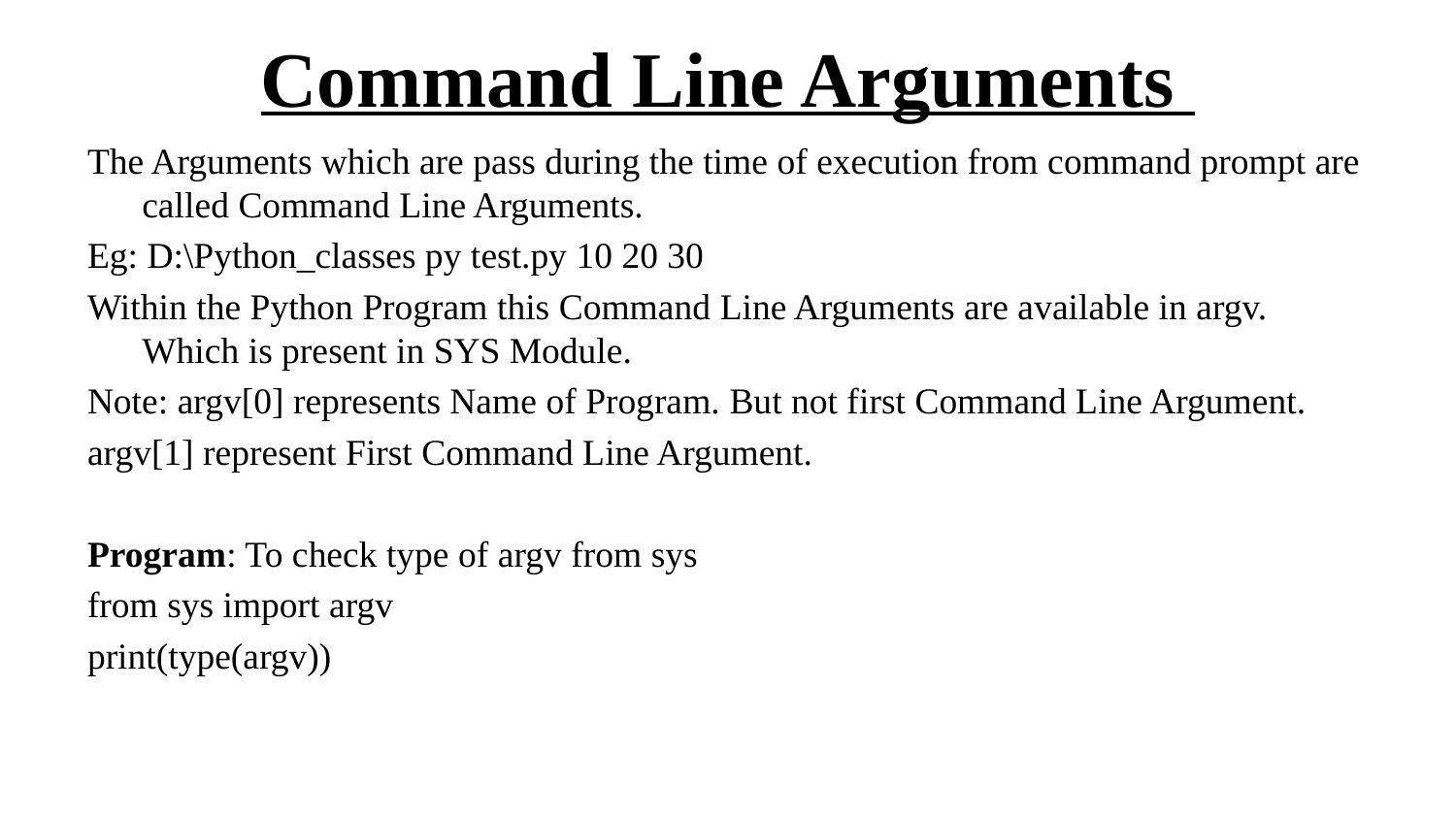

# Command Line Arguments
The Arguments which are pass during the time of execution from command prompt are called Command Line Arguments.
Eg: D:\Python_classes py test.py 10 20 30
Within the Python Program this Command Line Arguments are available in argv. Which is present in SYS Module.
Note: argv[0] represents Name of Program. But not first Command Line Argument.
argv[1] represent First Command Line Argument.

Program: To check type of argv from sys
from sys import argv
print(type(argv))